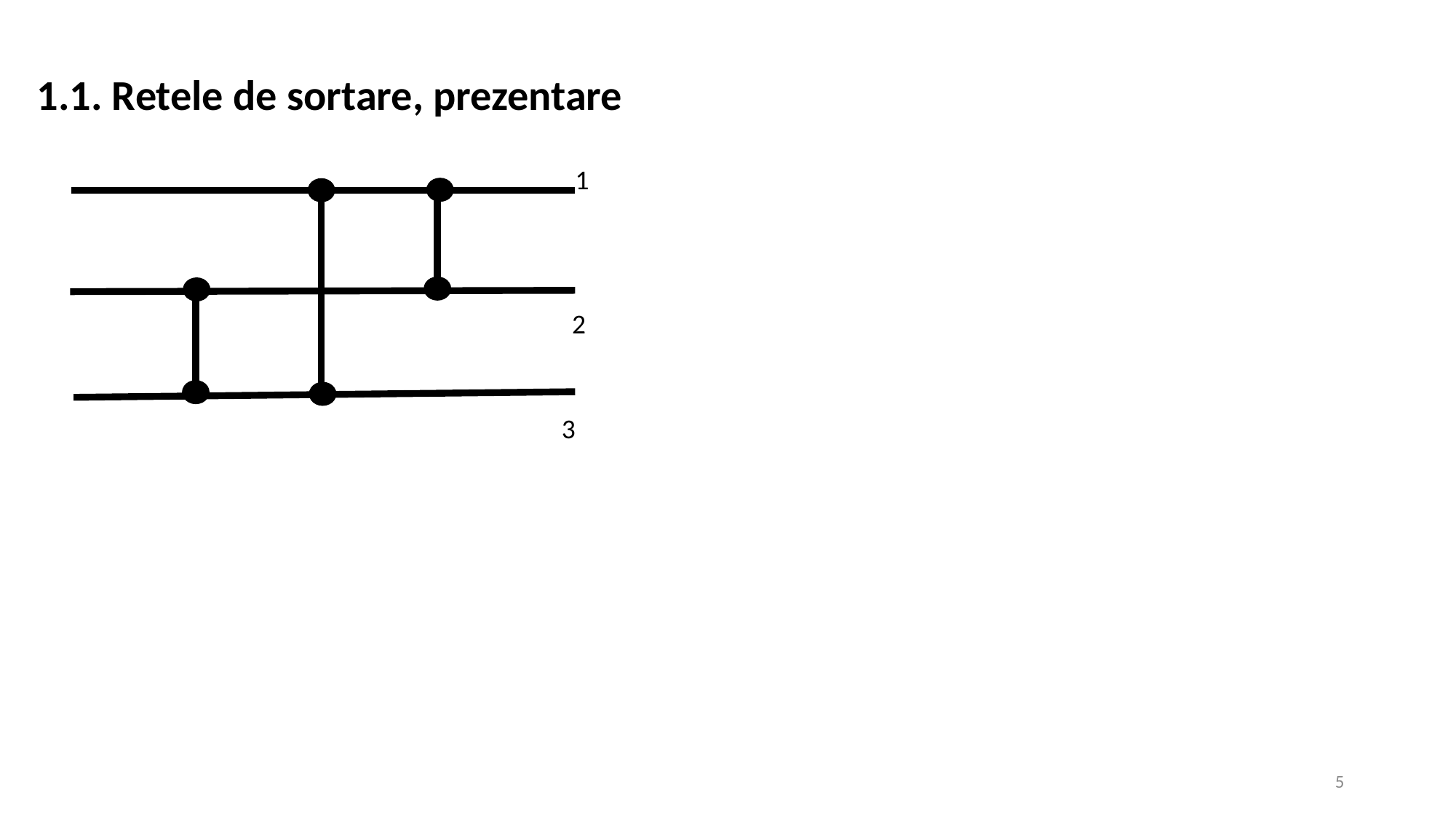

1.1. Retele de sortare, prezentare
1

2

3
5